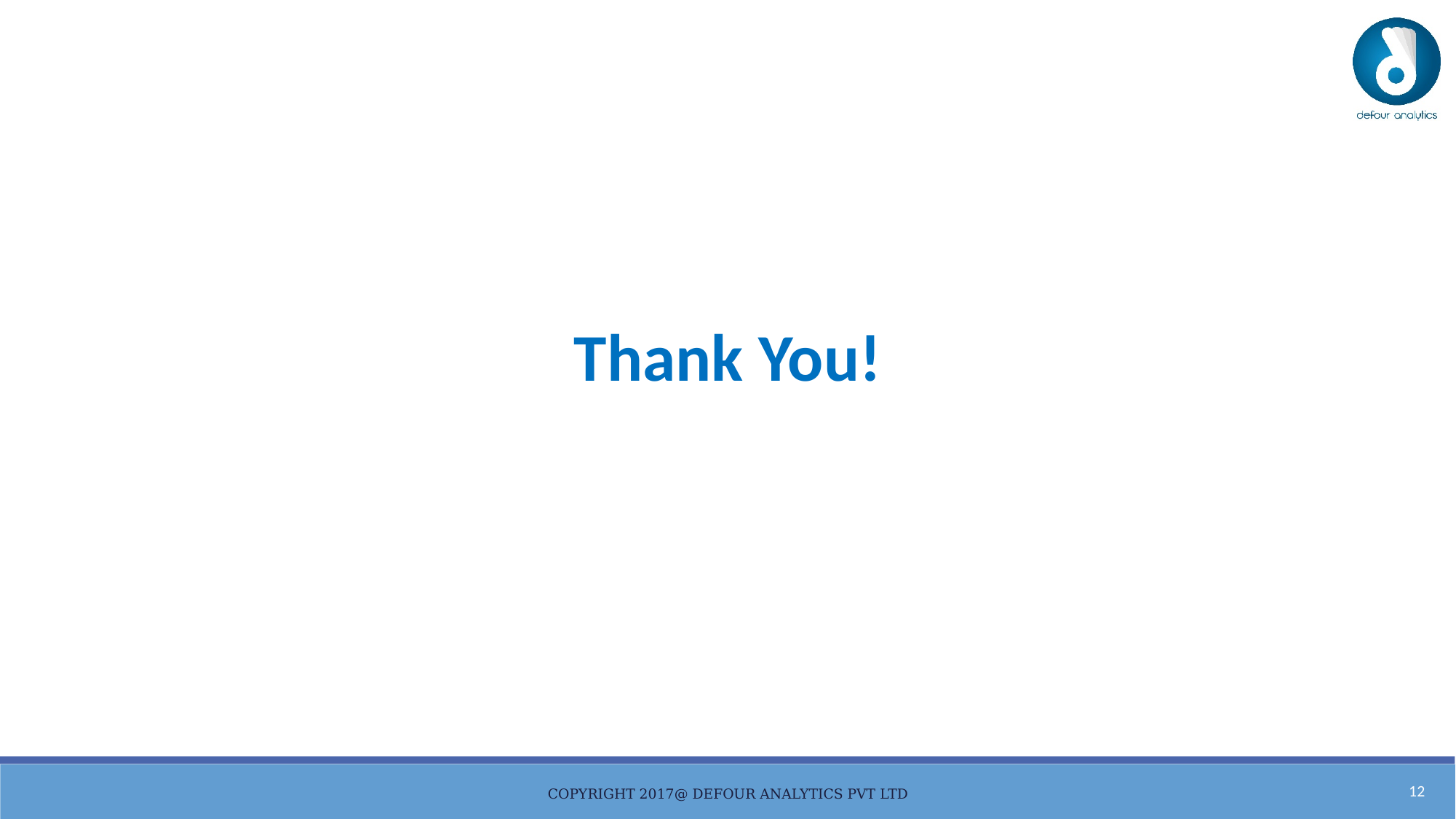

Thank You!
12
Copyright 2017@ Defour Analytics Pvt Ltd